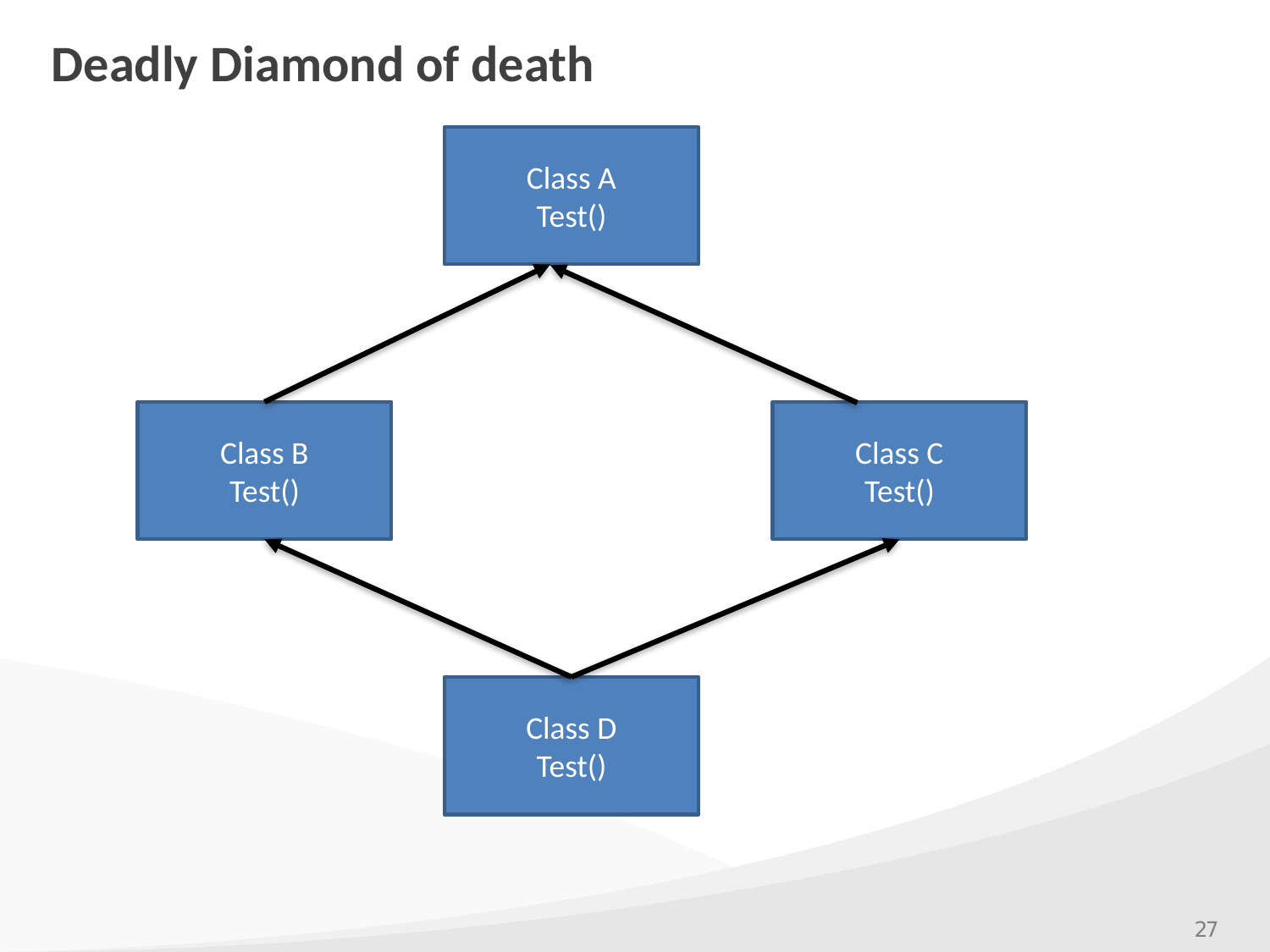

# Deadly Diamond of death
Class A
Test()
Class B
Test()
Class C
Test()
Class D
Test()